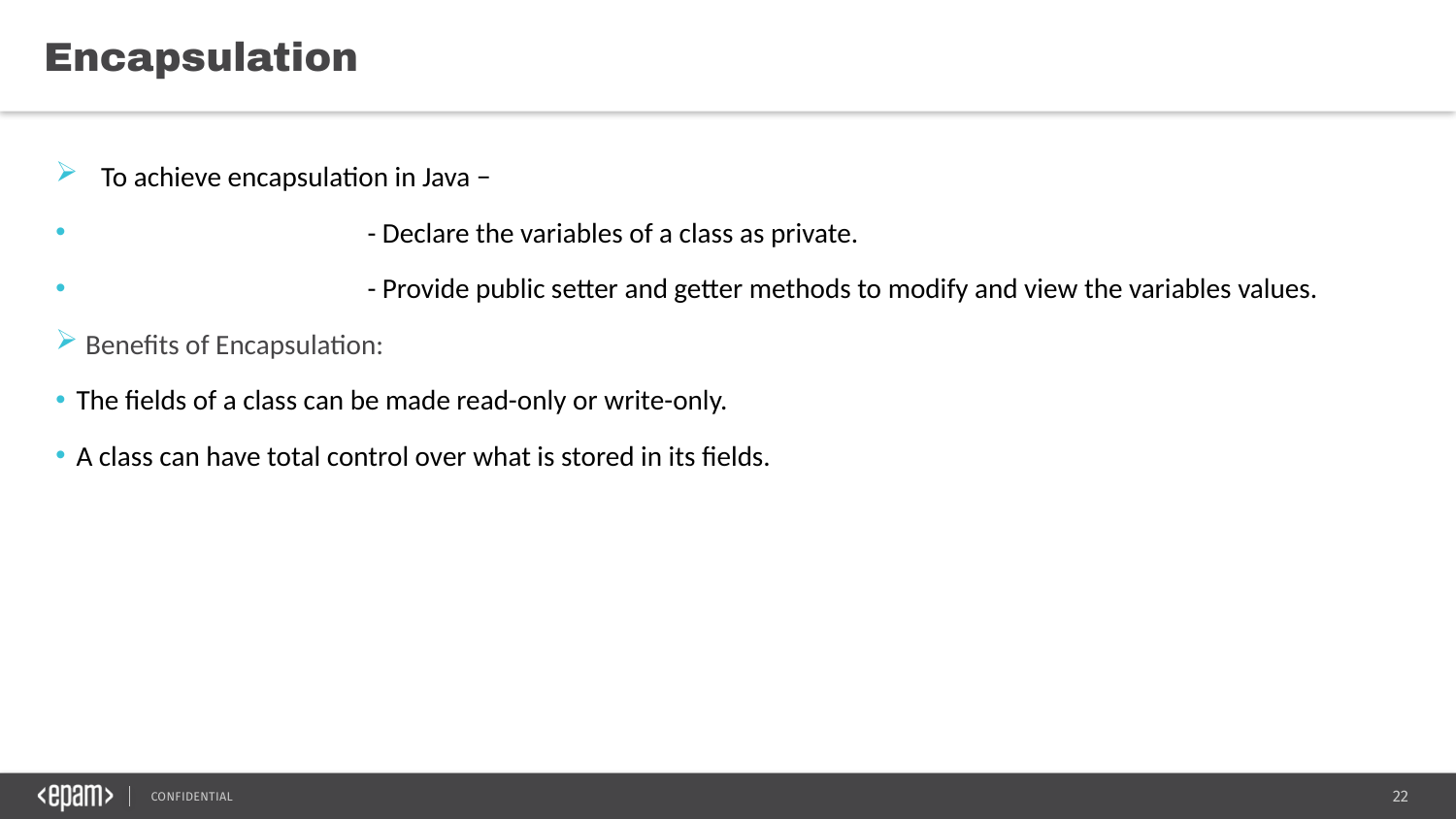

Encapsulation
To achieve encapsulation in Java −
		- Declare the variables of a class as private.
		- Provide public setter and getter methods to modify and view the variables values.
 Benefits of Encapsulation:
The fields of a class can be made read-only or write-only.
A class can have total control over what is stored in its fields.